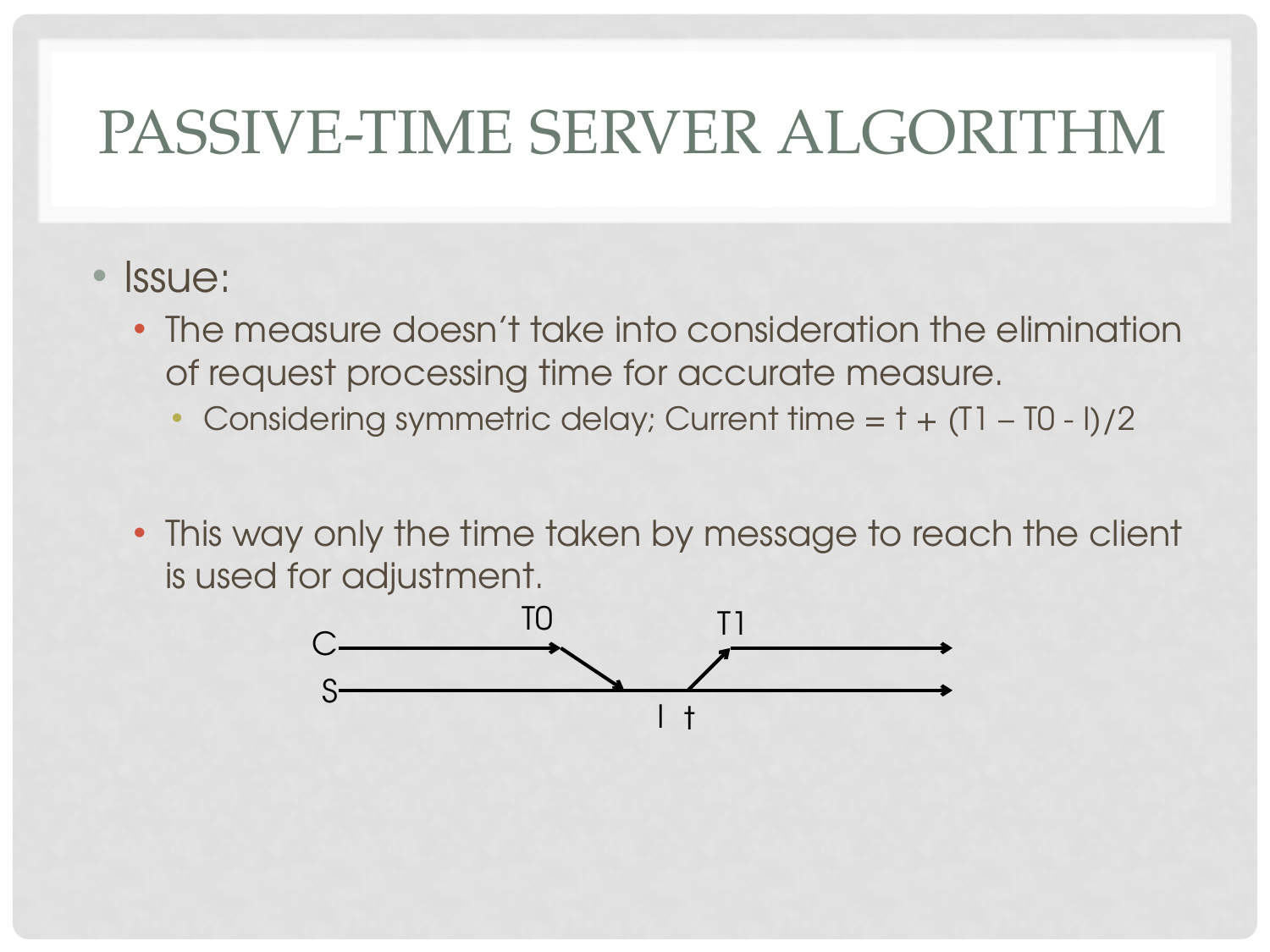

# Passive-time server Algorithm
Issue:
The measure doesn’t take into consideration the elimination of request processing time for accurate measure.
Considering symmetric delay; Current time = t + (T1 – T0 - I)/2

This way only the time taken by message to reach the client is used for adjustment.

T0
T1
C
S
I
t